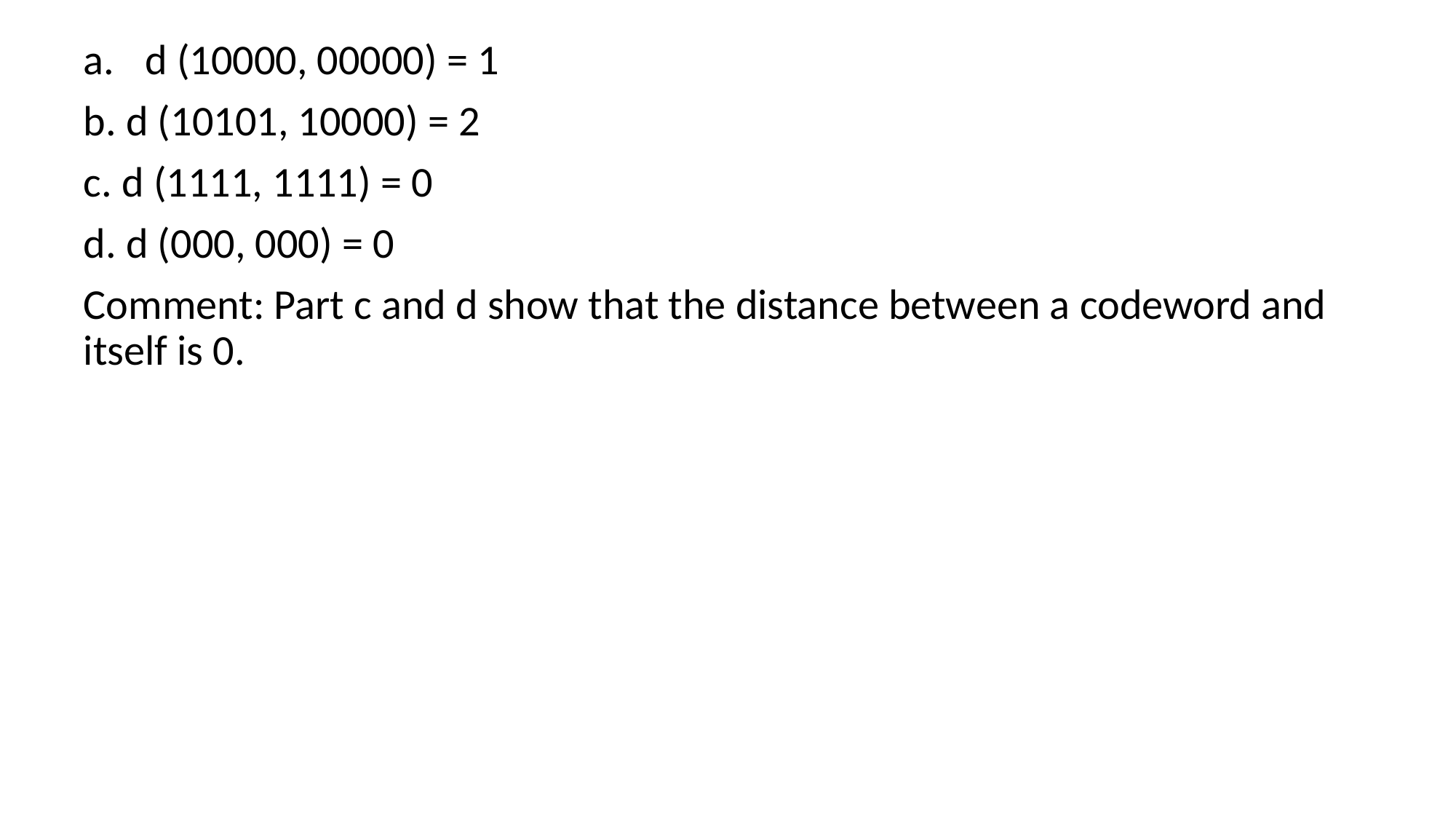

# d (10000, 00000) = 1
b. d (10101, 10000) = 2
c. d (1111, 1111) = 0
d. d (000, 000) = 0
Comment: Part c and d show that the distance between a codeword and itself is 0.